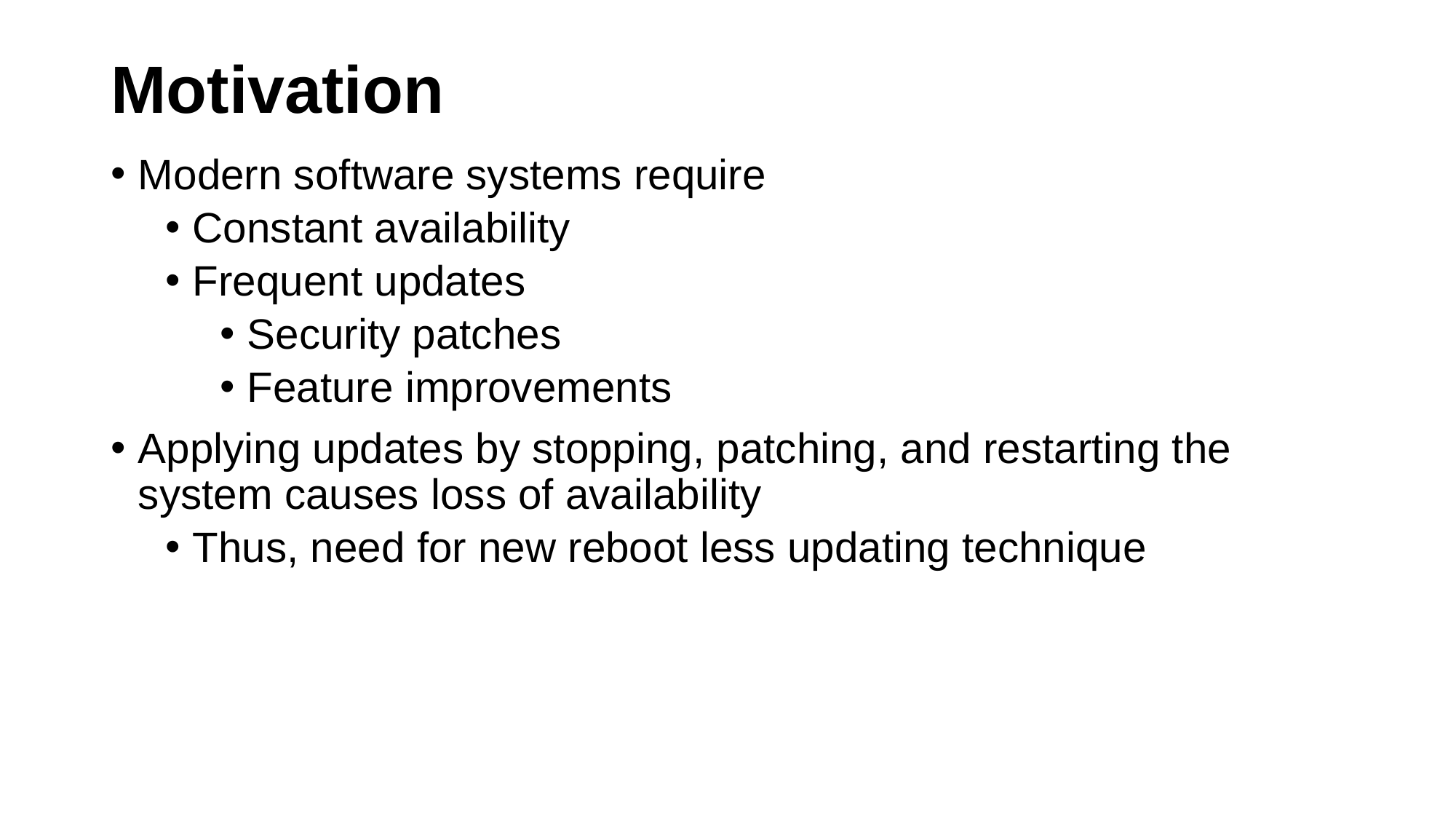

# Motivation
Modern software systems require
Constant availability
Frequent updates
Security patches
Feature improvements
Applying updates by stopping, patching, and restarting the system causes loss of availability
Thus, need for new reboot less updating technique